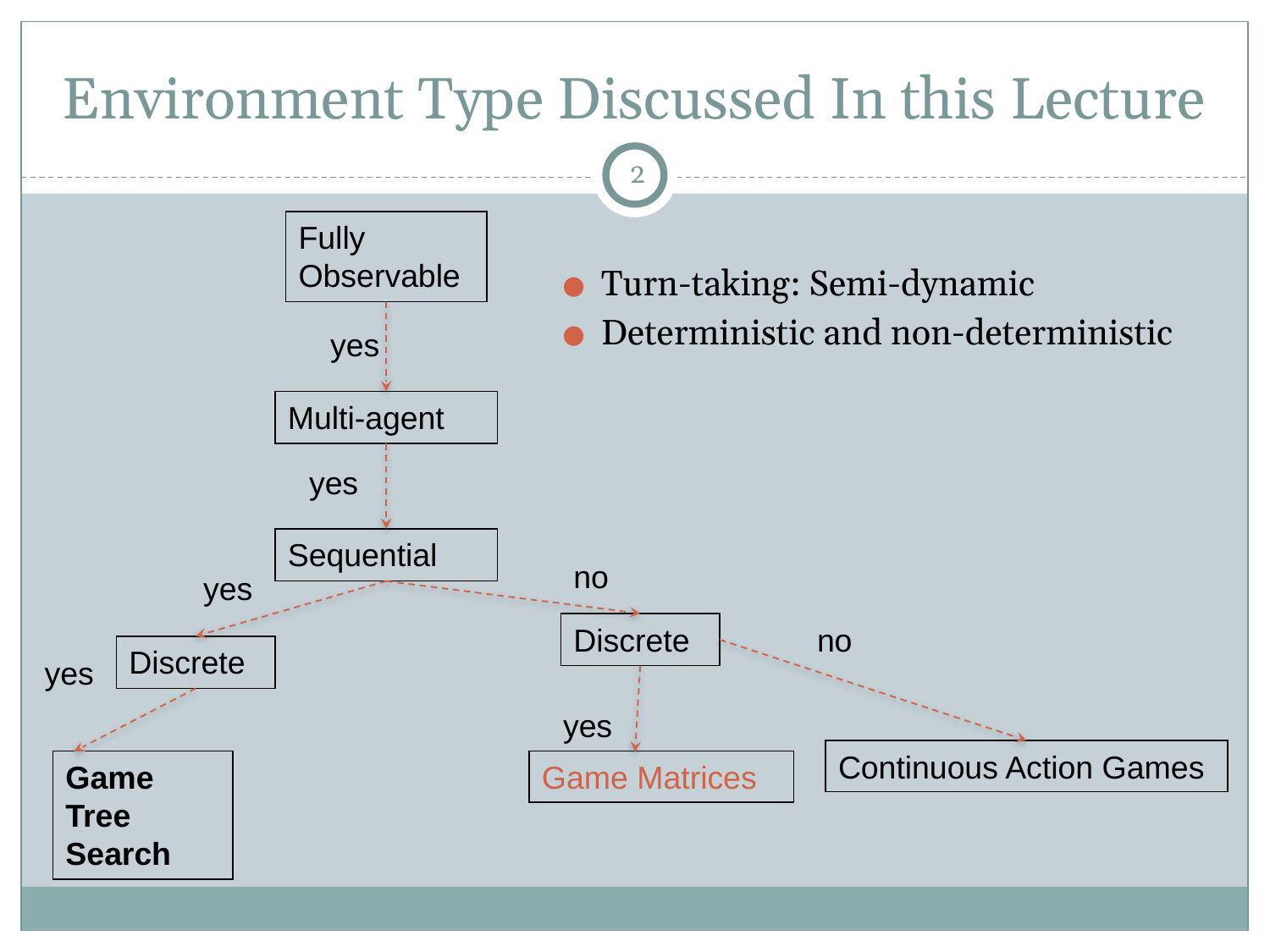

# Environment Type Discussed In this Lecture
2
Fully Observable
Turn-taking: Semi-dynamic
Deterministic and non-deterministic
yes
Multi-agent
yes
Sequential
no
yes
Discrete
no
Discrete
yes
yes
Continuous Action Games
Game Tree Search
Game Matrices